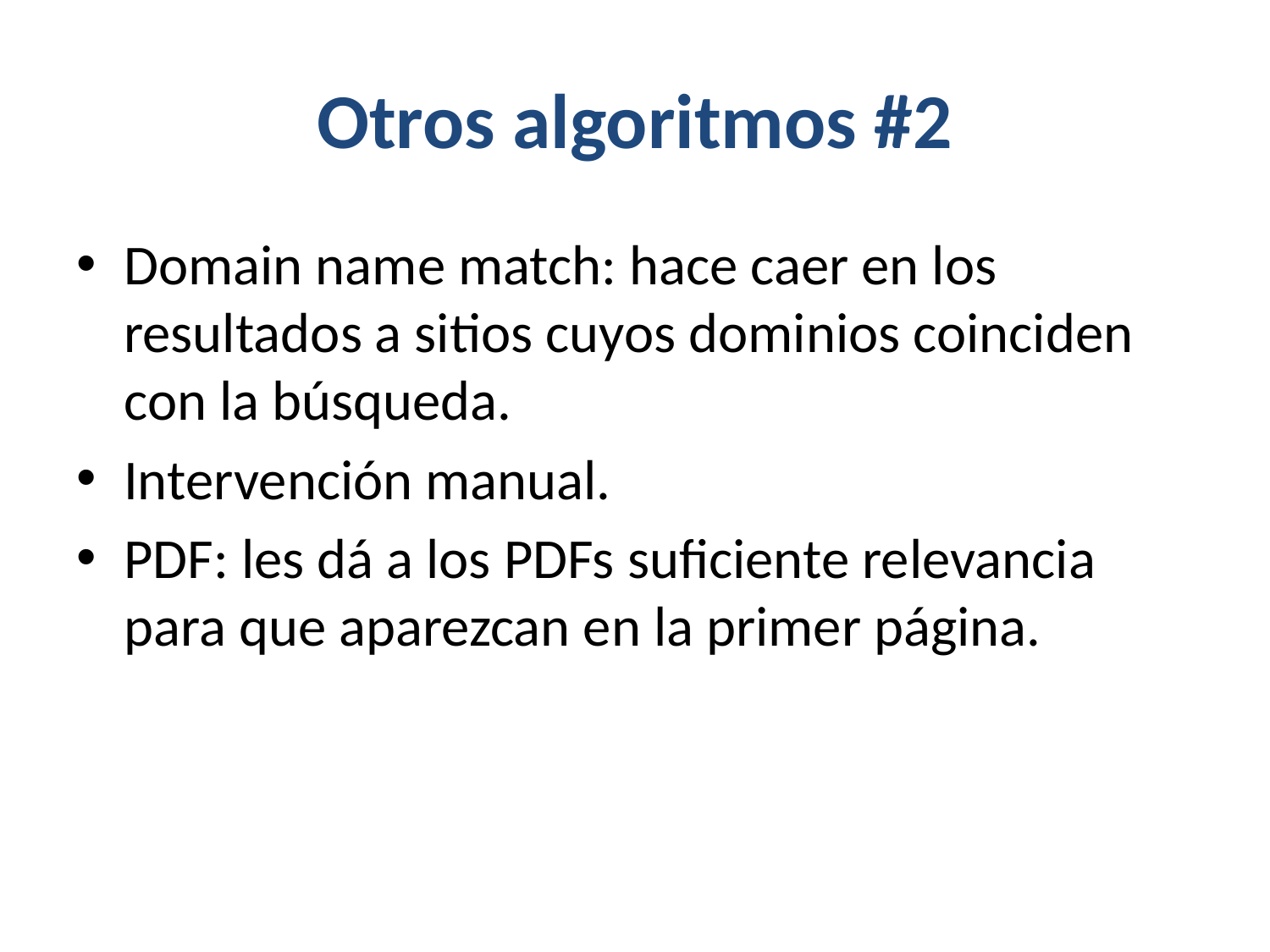

# Otros algoritmos #2
Domain name match: hace caer en los resultados a sitios cuyos dominios coinciden con la búsqueda.
Intervención manual.
PDF: les dá a los PDFs suficiente relevancia para que aparezcan en la primer página.